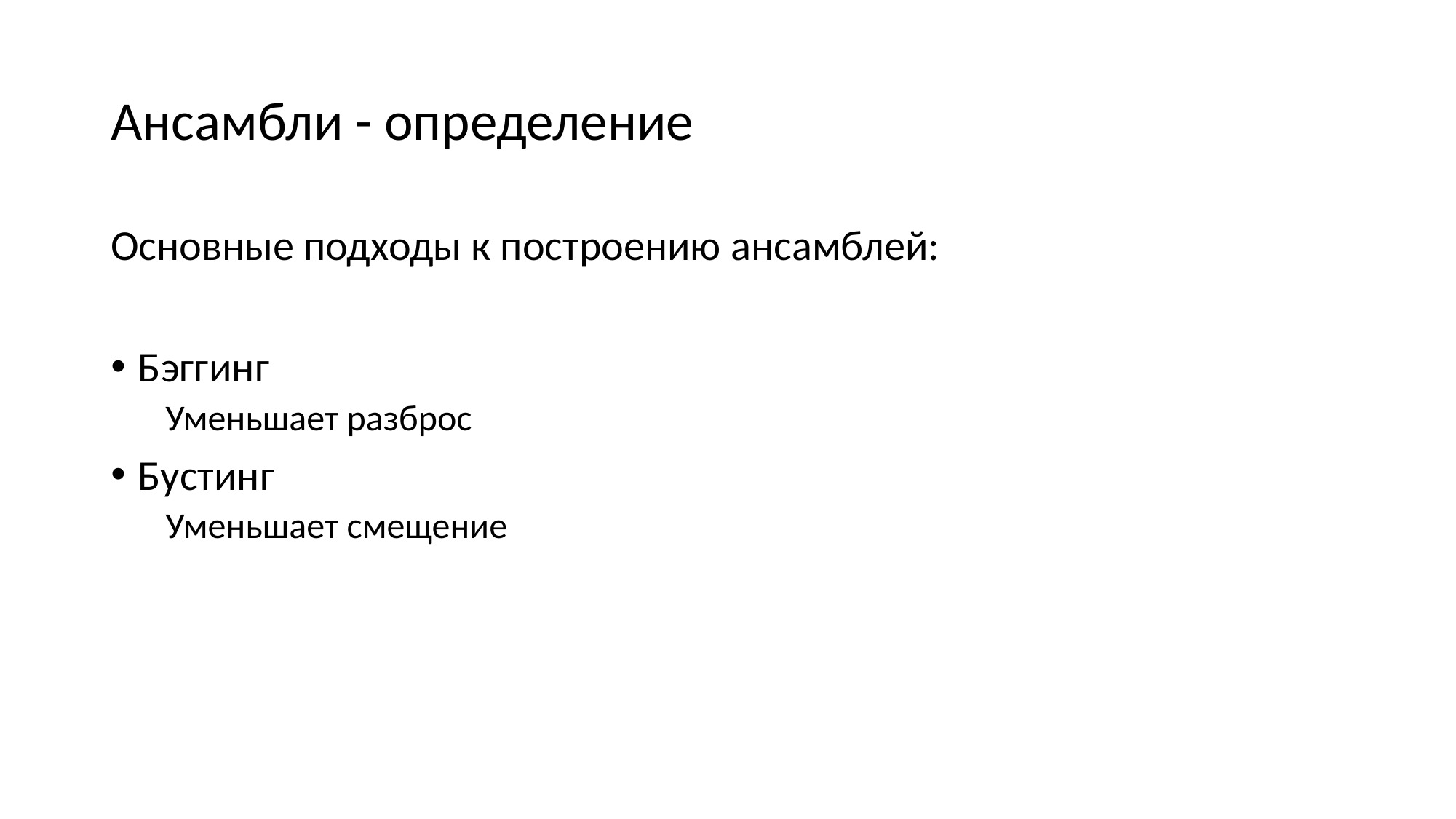

# Ансамбли - определение
Основные подходы к построению ансамблей:

Бэггинг
Уменьшает разброс
Бустинг
Уменьшает смещение